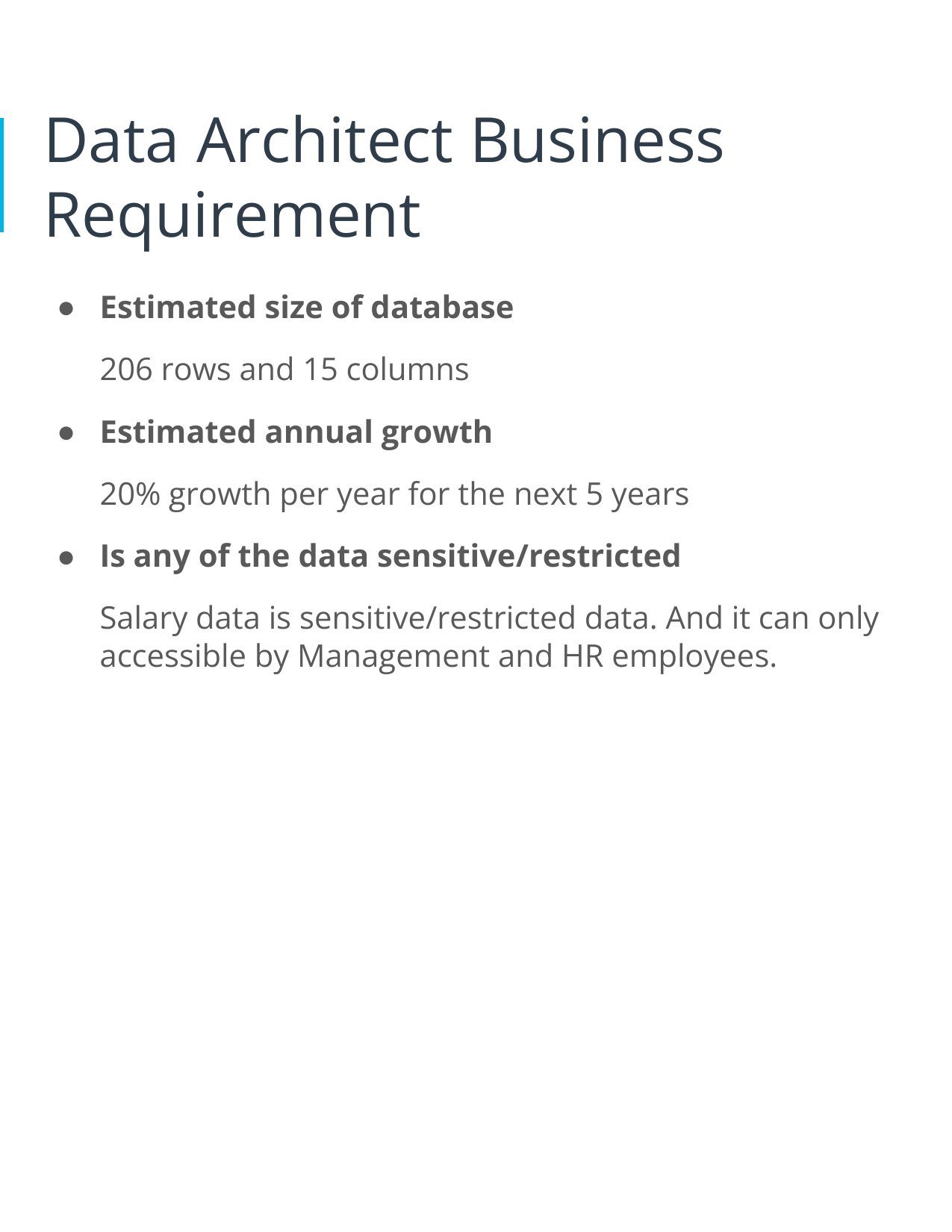

# Data Architect Business Requirement
Estimated size of database
206 rows and 15 columns
Estimated annual growth
20% growth per year for the next 5 years
Is any of the data sensitive/restricted
Salary data is sensitive/restricted data. And it can only accessible by Management and HR employees.